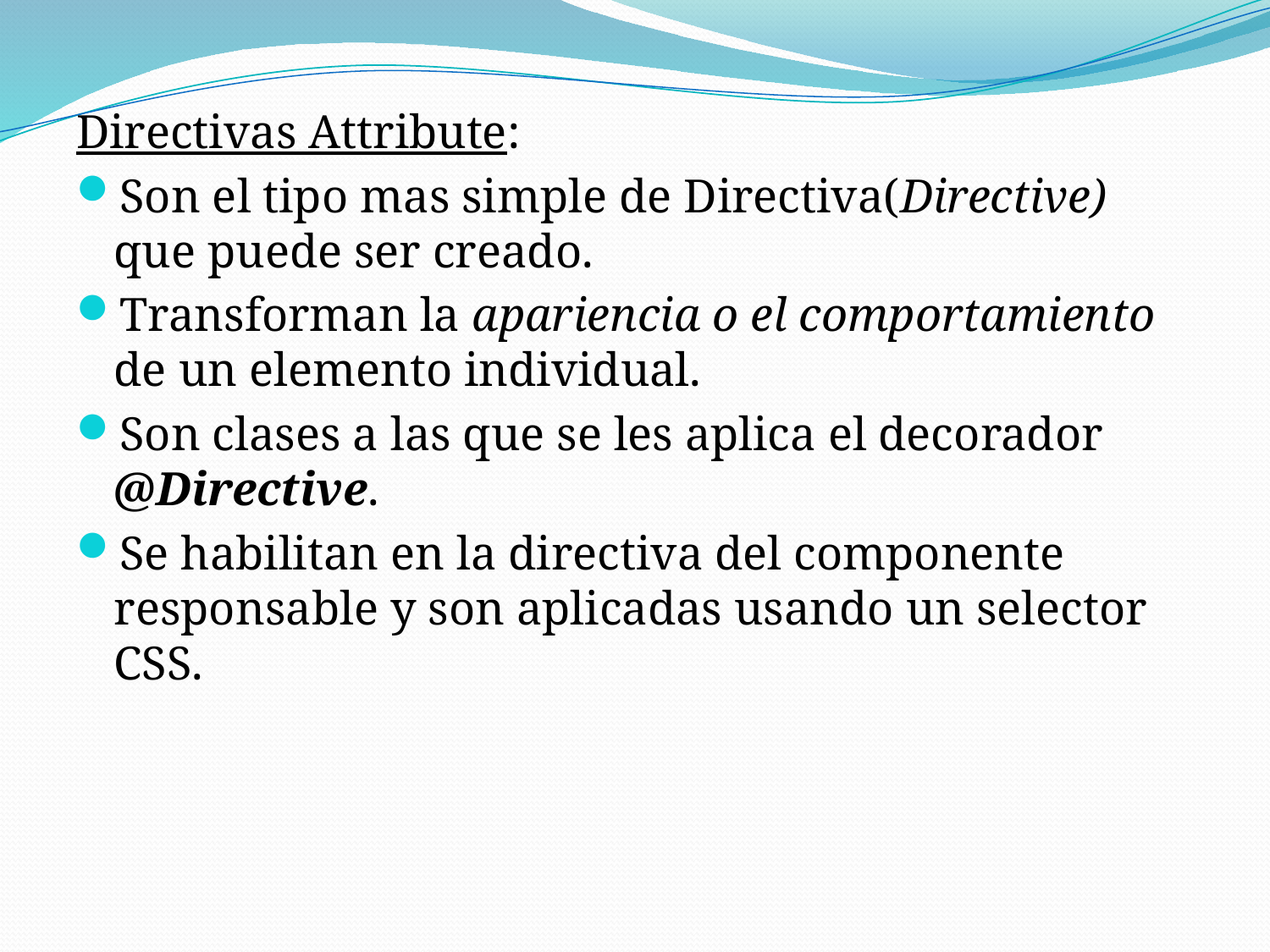

Directivas Attribute:
Son el tipo mas simple de Directiva(Directive) que puede ser creado.
Transforman la apariencia o el comportamiento de un elemento individual.
Son clases a las que se les aplica el decorador @Directive.
Se habilitan en la directiva del componente responsable y son aplicadas usando un selector CSS.